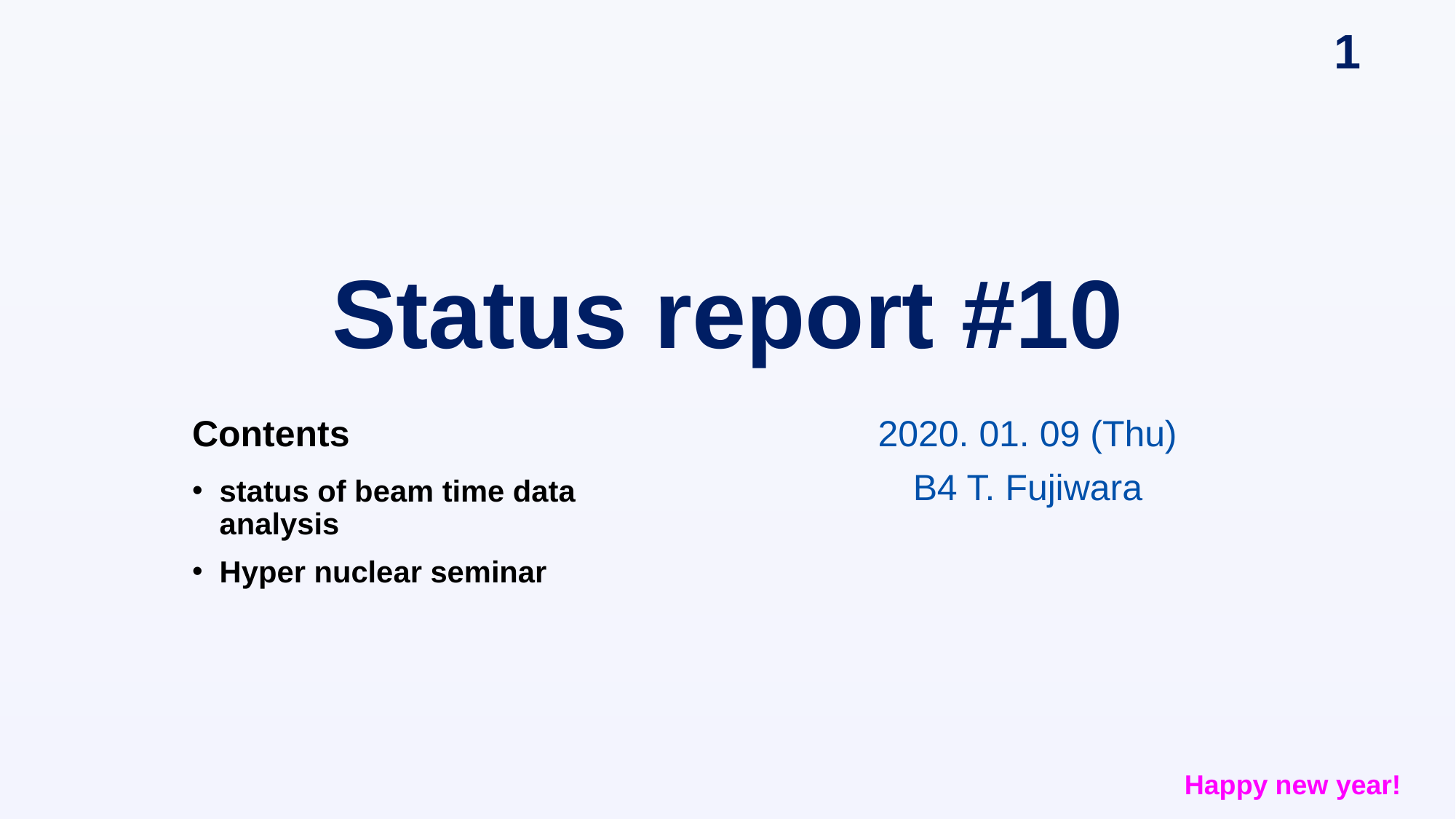

# Status report #10
Contents
2020. 01. 09 (Thu)
B4 T. Fujiwara
status of beam time data analysis
Hyper nuclear seminar
Happy new year!